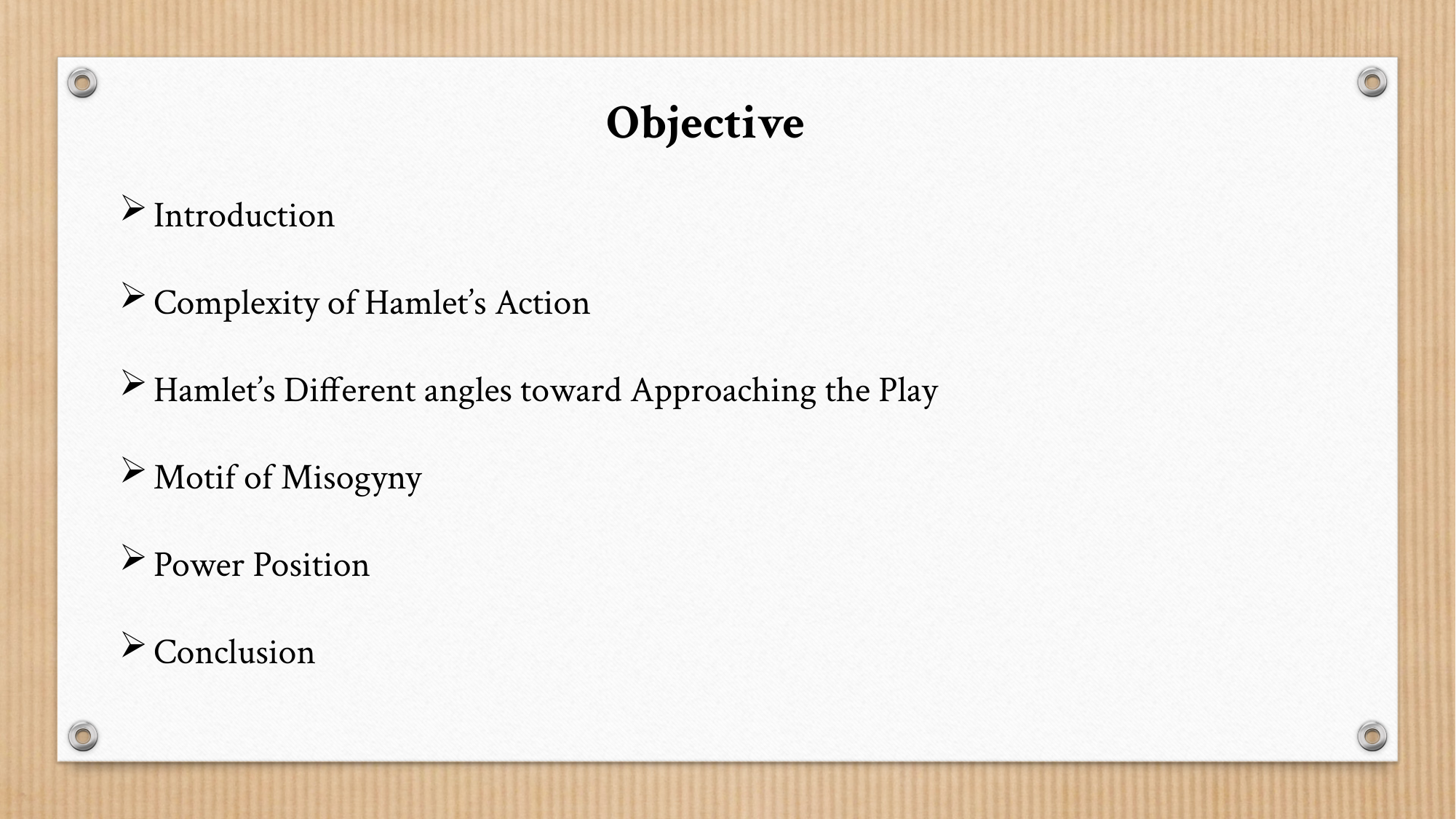

Objective
Introduction

Complexity of Hamlet’s Action

Hamlet’s Different angles toward Approaching the Play

Motif of Misogyny

Power Position

Conclusion